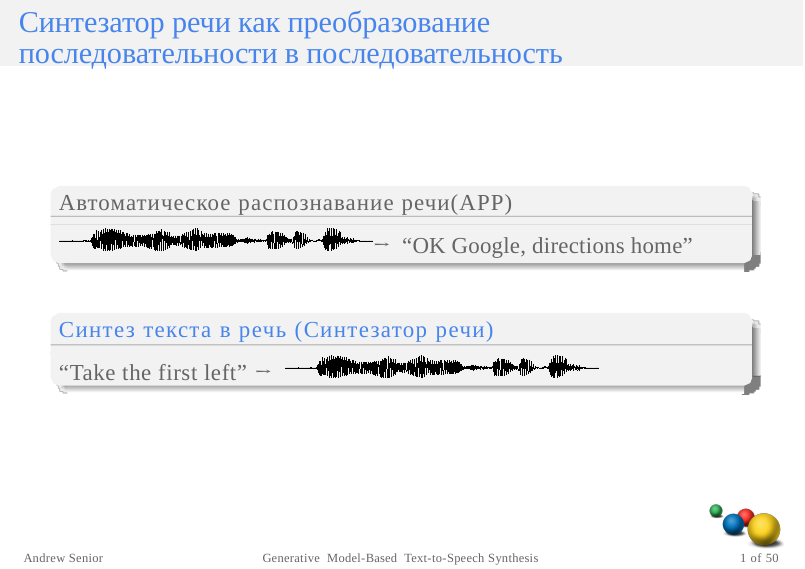

Синтезатор речи как преобразование последовательности в последовательность

Автоматическое распознавание речи(АРР)

→  “OK Google, directions home”

Синтез текста в речь (Синтезатор речи)

“Take the first left” →

Andrew Senior
Generative  Model-Based  Text-to-Speech Synthesis
1 of 50